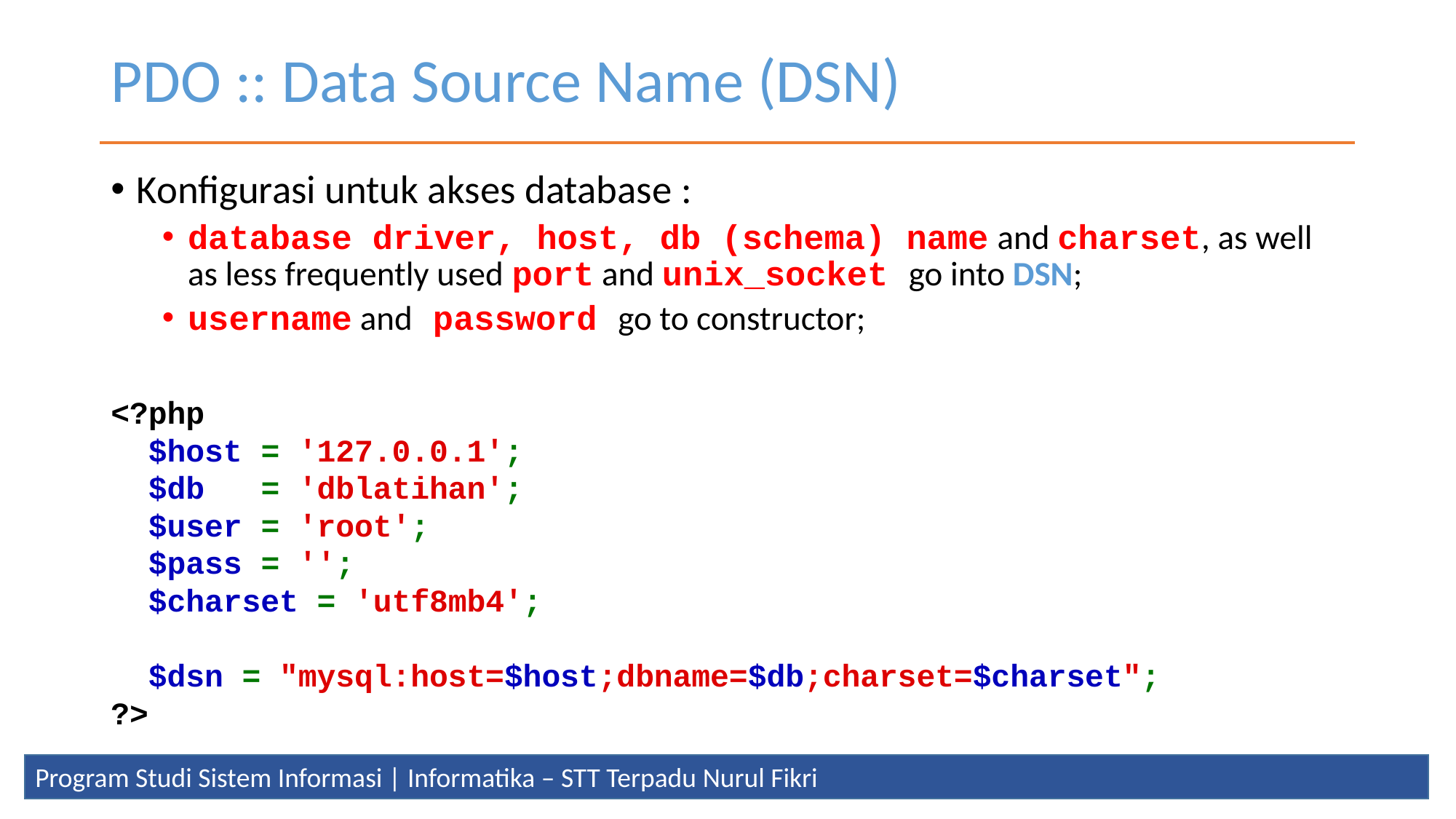

# PDO :: Data Source Name (DSN)
Konfigurasi untuk akses database :
database driver, host, db (schema) name and charset, as well as less frequently used port and unix_socket go into DSN;
username and password go to constructor;

<?php
  $host = '127.0.0.1';
  $db   = 'dblatihan';
  $user = 'root';
  $pass = '';
  $charset = 'utf8mb4';
  $dsn = "mysql:host=$host;dbname=$db;charset=$charset";
?>